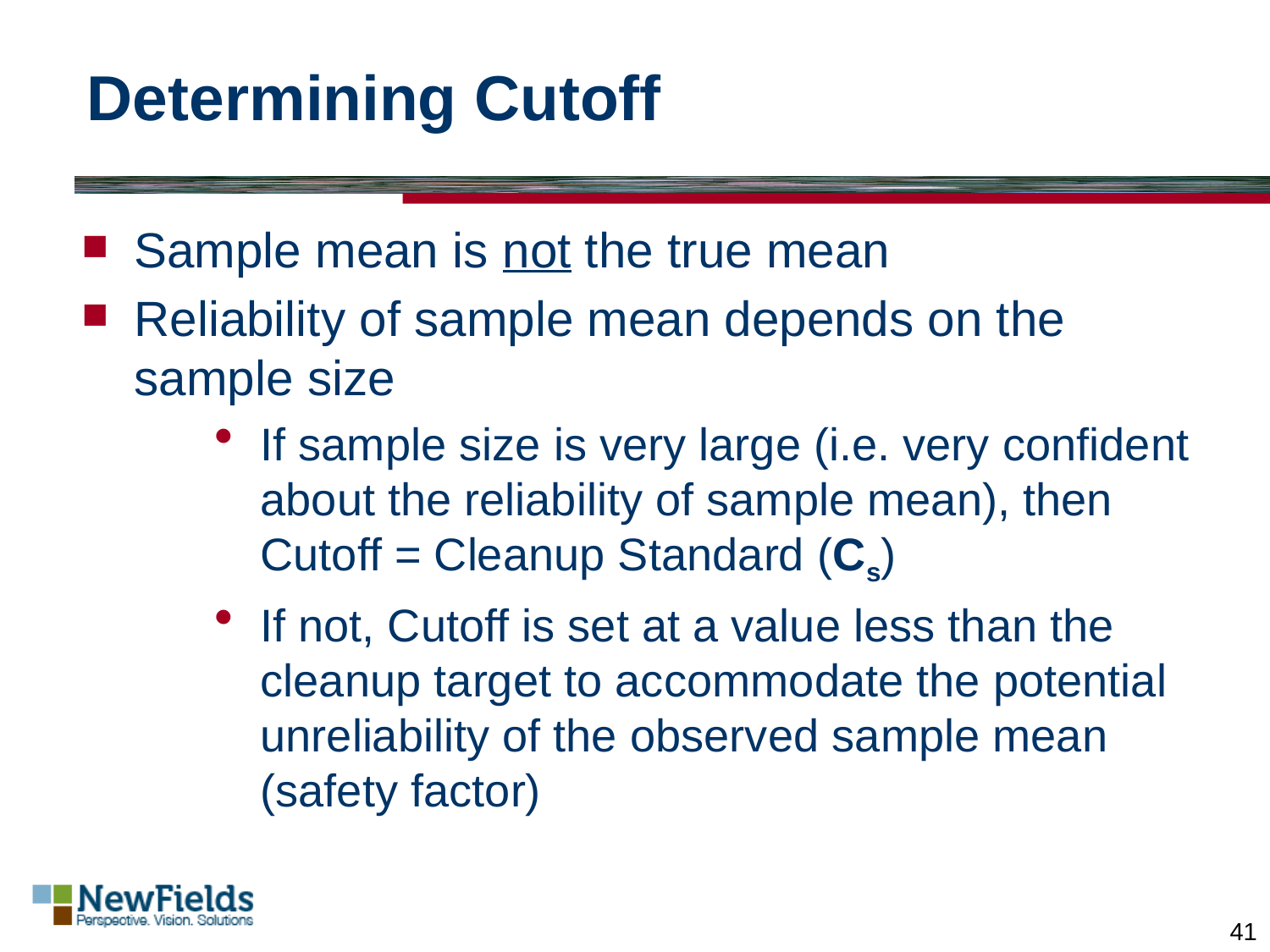

# Determining Cutoff
Sample mean is not the true mean
Reliability of sample mean depends on the sample size
If sample size is very large (i.e. very confident about the reliability of sample mean), then Cutoff = Cleanup Standard (Cs)
If not, Cutoff is set at a value less than the cleanup target to accommodate the potential unreliability of the observed sample mean (safety factor)
41